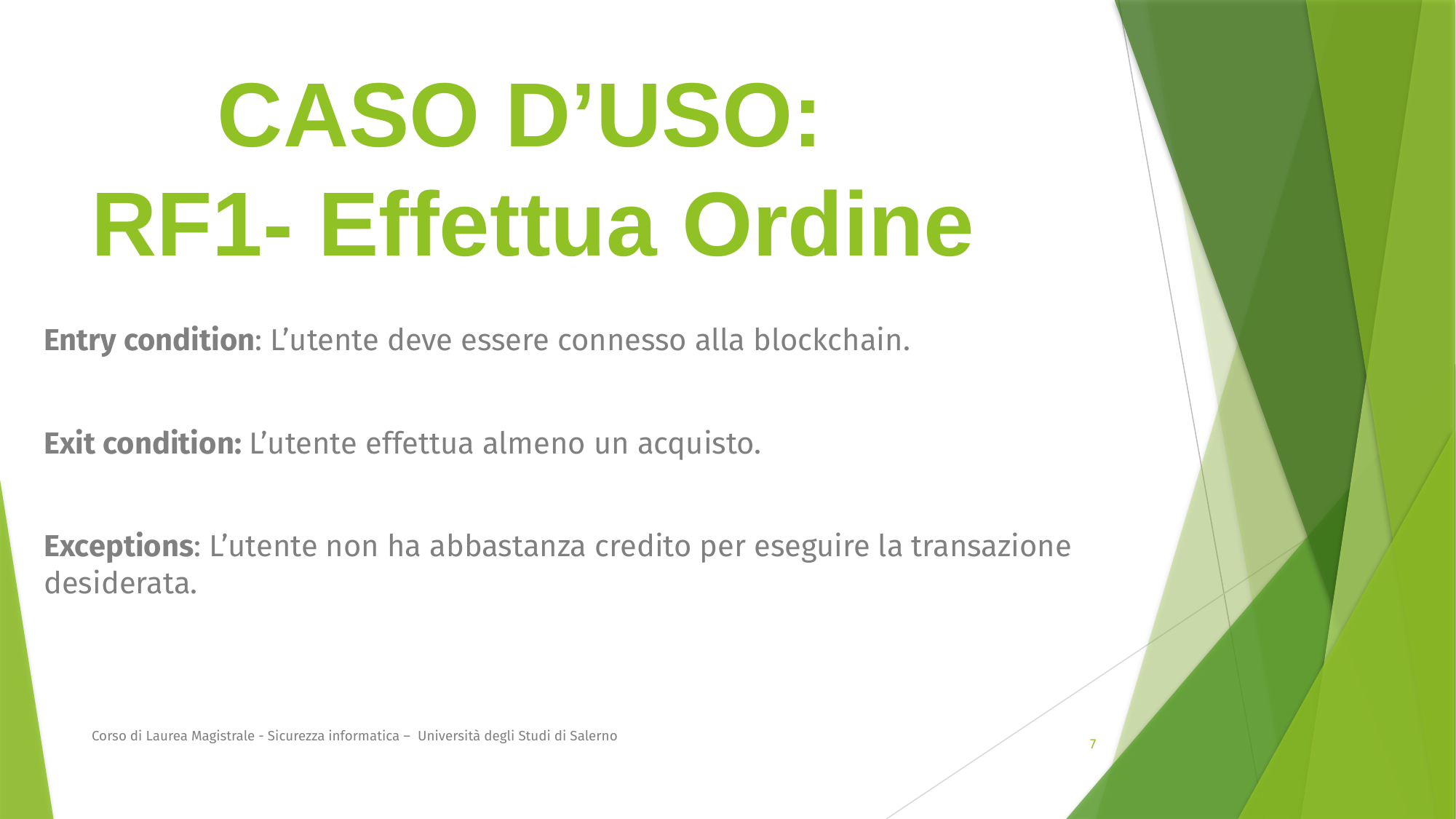

# CASO D’USO: RF1- Effettua Ordine
Entry condition: L’utente deve essere connesso alla blockchain.

Exit condition: L’utente effettua almeno un acquisto.

Exceptions: L’utente non ha abbastanza credito per eseguire la transazione desiderata.
Corso di Laurea Magistrale - Sicurezza informatica –  Università degli Studi di Salerno

7